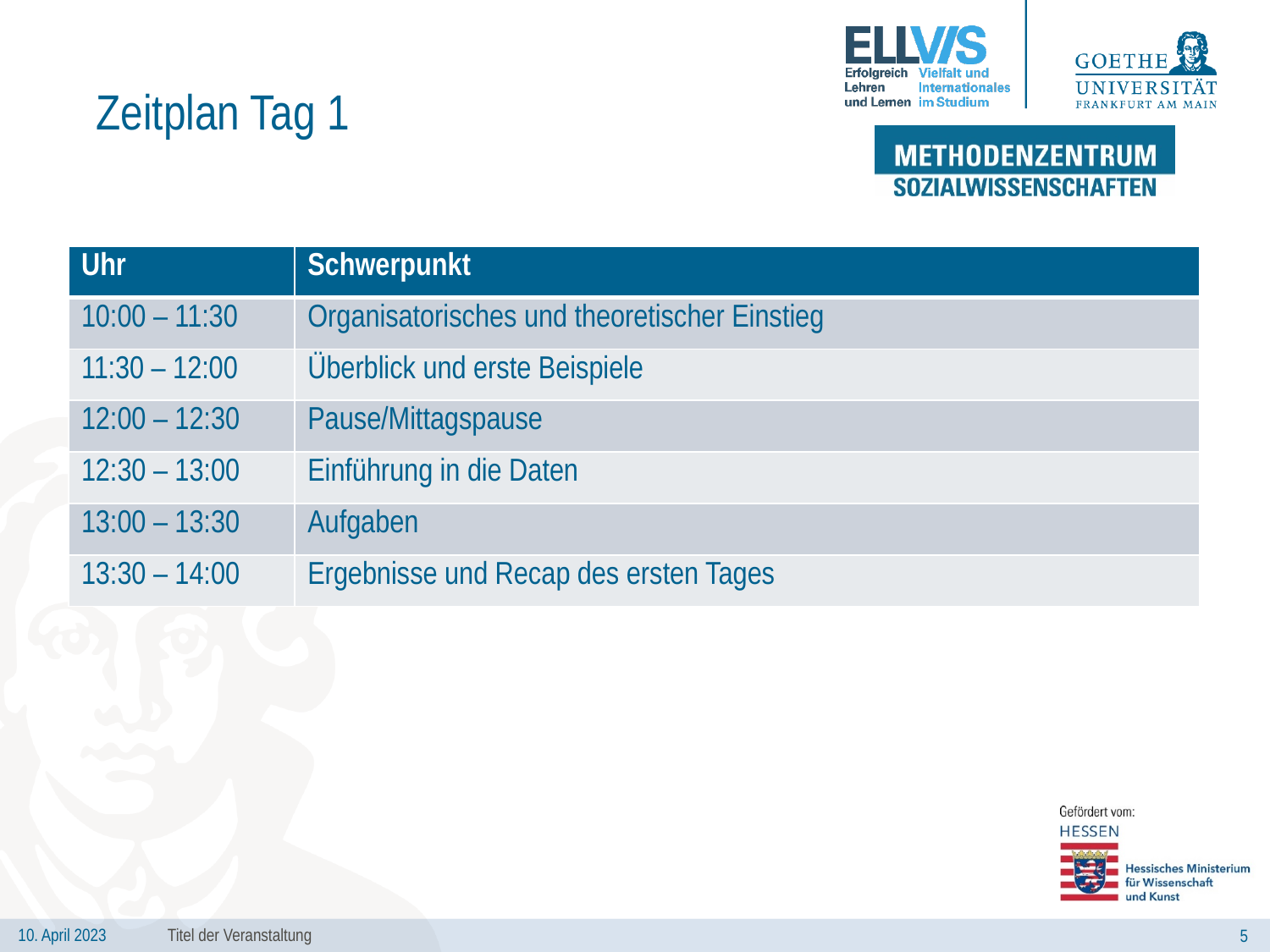

# Zeitplan Tag 1
| Uhr | Schwerpunkt |
| --- | --- |
| 10:00 – 11:30 | Organisatorisches und theoretischer Einstieg |
| 11:30 – 12:00 | Überblick und erste Beispiele |
| 12:00 – 12:30 | Pause/Mittagspause |
| 12:30 – 13:00 | Einführung in die Daten |
| 13:00 – 13:30 | Aufgaben |
| 13:30 – 14:00 | Ergebnisse und Recap des ersten Tages |
Titel der Veranstaltung
5